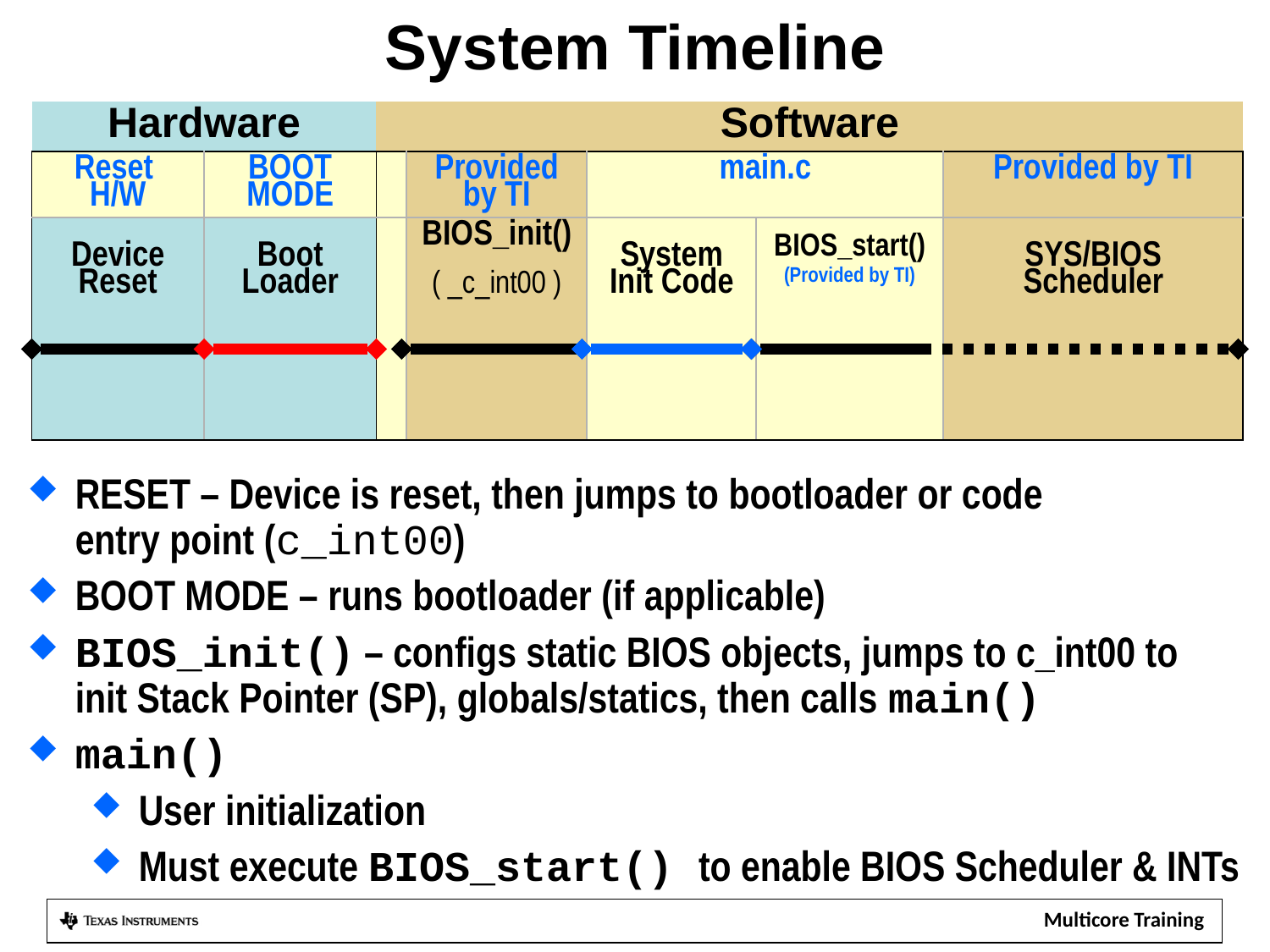

# System Timeline
| Hardware |  | Software |  |  |  |  |
| --- | --- | --- | --- | --- | --- | --- |
| Reset H/W | BOOT MODE |  | Provided by TI | main.c |  | Provided by TI |
| Device Reset | Boot Loader |  | BIOS\_init() ( \_c\_int00 ) | System Init Code | BIOS\_start() (Provided by TI) | SYS/BIOS Scheduler |
|  |  |  |  |  |  |  |
|  |  |  |  |  |  |  |
RESET – Device is reset, then jumps to bootloader or code
entry point (c_int00)
BOOT MODE – runs bootloader (if applicable)
BIOS_init() – configs static BIOS objects, jumps to c_int00 to
init Stack Pointer (SP), globals/statics, then calls main()
main()
User initialization
Must execute BIOS_start() to enable BIOS Scheduler & INTs